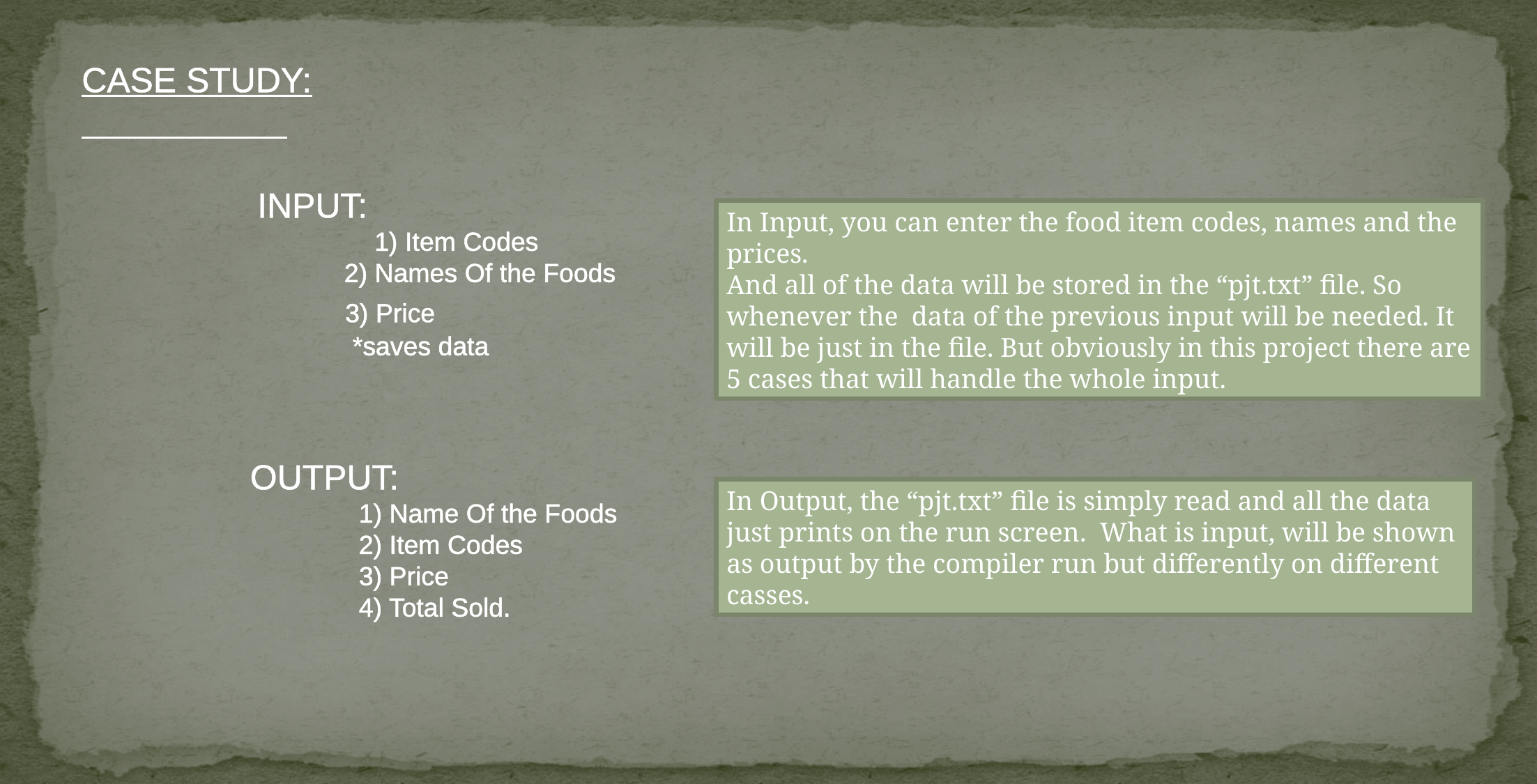

CASE STUDY:

                  INPUT:
                                        1) Item Codes
                                    2) Names Of the Foods
                           3) Price
                                     *saves data

                       OUTPUT:
                                      1) Name Of the Foods
                                      2) Item Codes
                                      3) Price
                                      4) Total Sold.
In Input, you can enter the food item codes, names and the prices.
And all of the data will be stored in the “pjt.txt” file. So whenever the  data of the previous input will be needed. It will be just in the file. But obviously in this project there are 5 cases that will handle the whole input.
In Output, the “pjt.txt” file is simply read and all the data just prints on the run screen.  What is input, will be shown as output by the compiler run but differently on different casses.